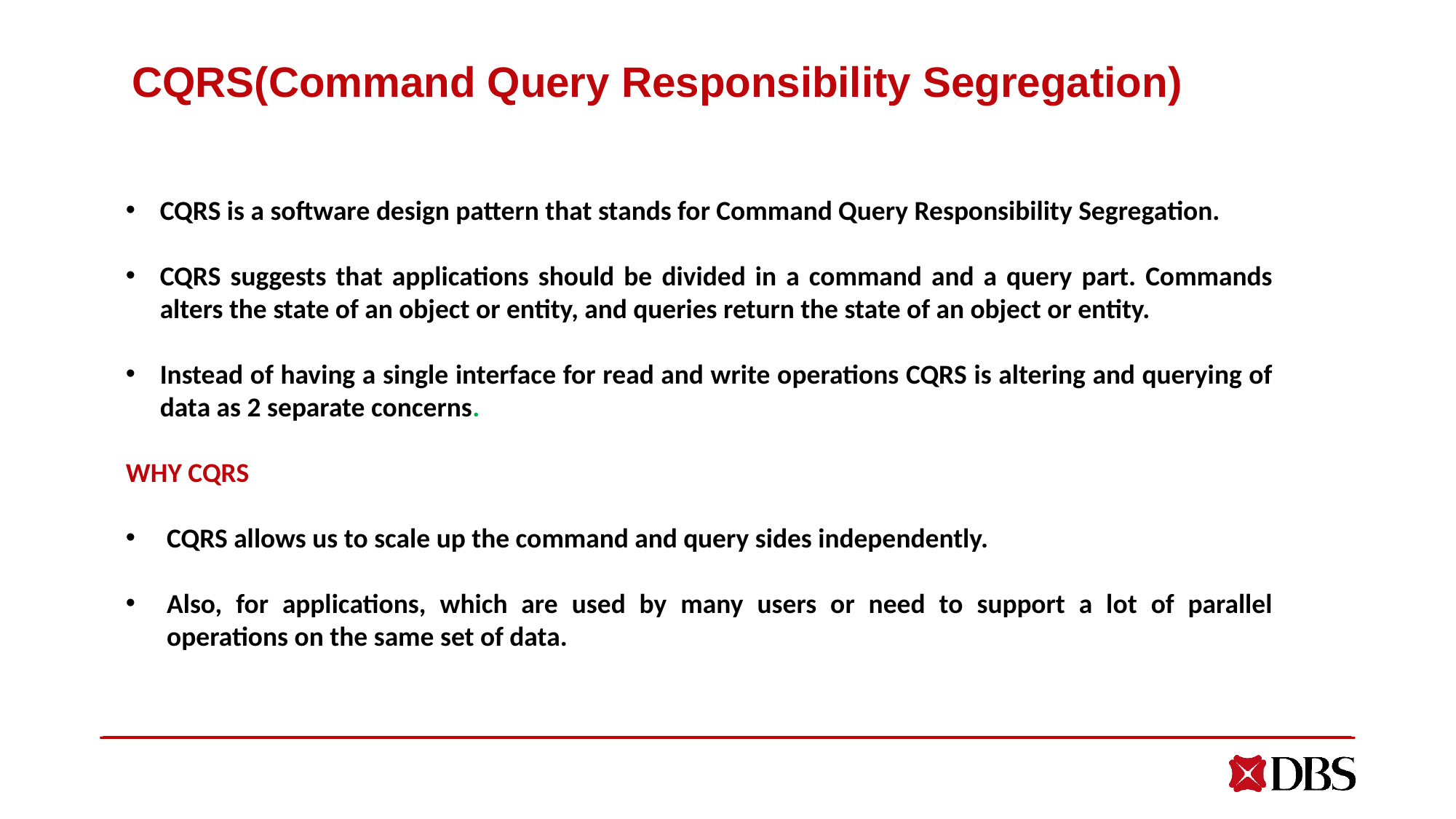

# CQRS(Command Query Responsibility Segregation)

CQRS is a software design pattern that stands for Command Query Responsibility Segregation.

CQRS suggests that applications should be divided in a command and a query part. Commands alters the state of an object or entity, and queries return the state of an object or entity.

Instead of having a single interface for read and write operations CQRS is altering and querying of data as 2 separate concerns.

WHY CQRS

CQRS allows us to scale up the command and query sides independently.

Also, for applications, which are used by many users or need to support a lot of parallel operations on the same set of data.